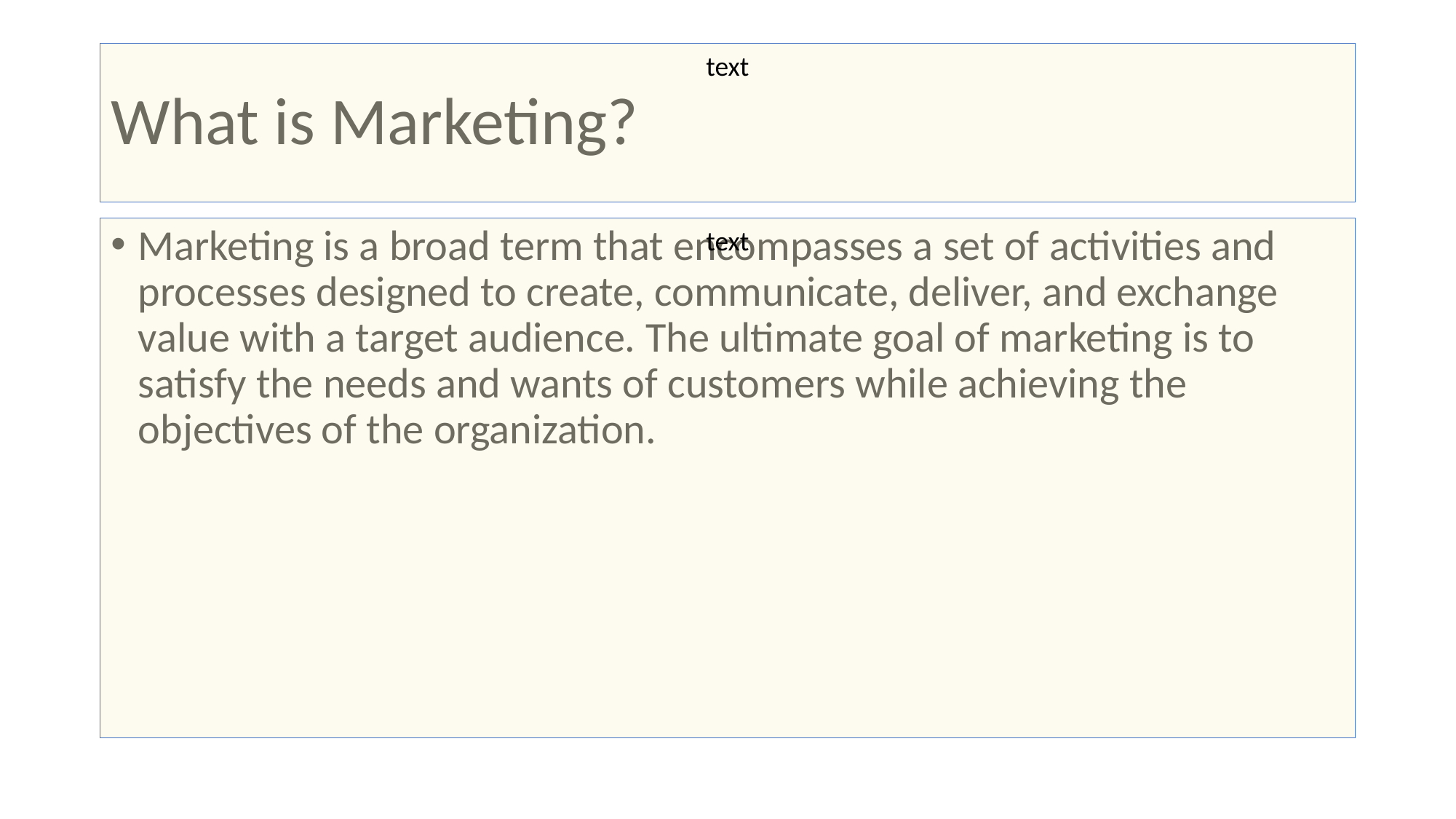

# What is Marketing?

text
Marketing is a broad term that encompasses a set of activities and processes designed to create, communicate, deliver, and exchange value with a target audience. The ultimate goal of marketing is to satisfy the needs and wants of customers while achieving the objectives of the organization.

text